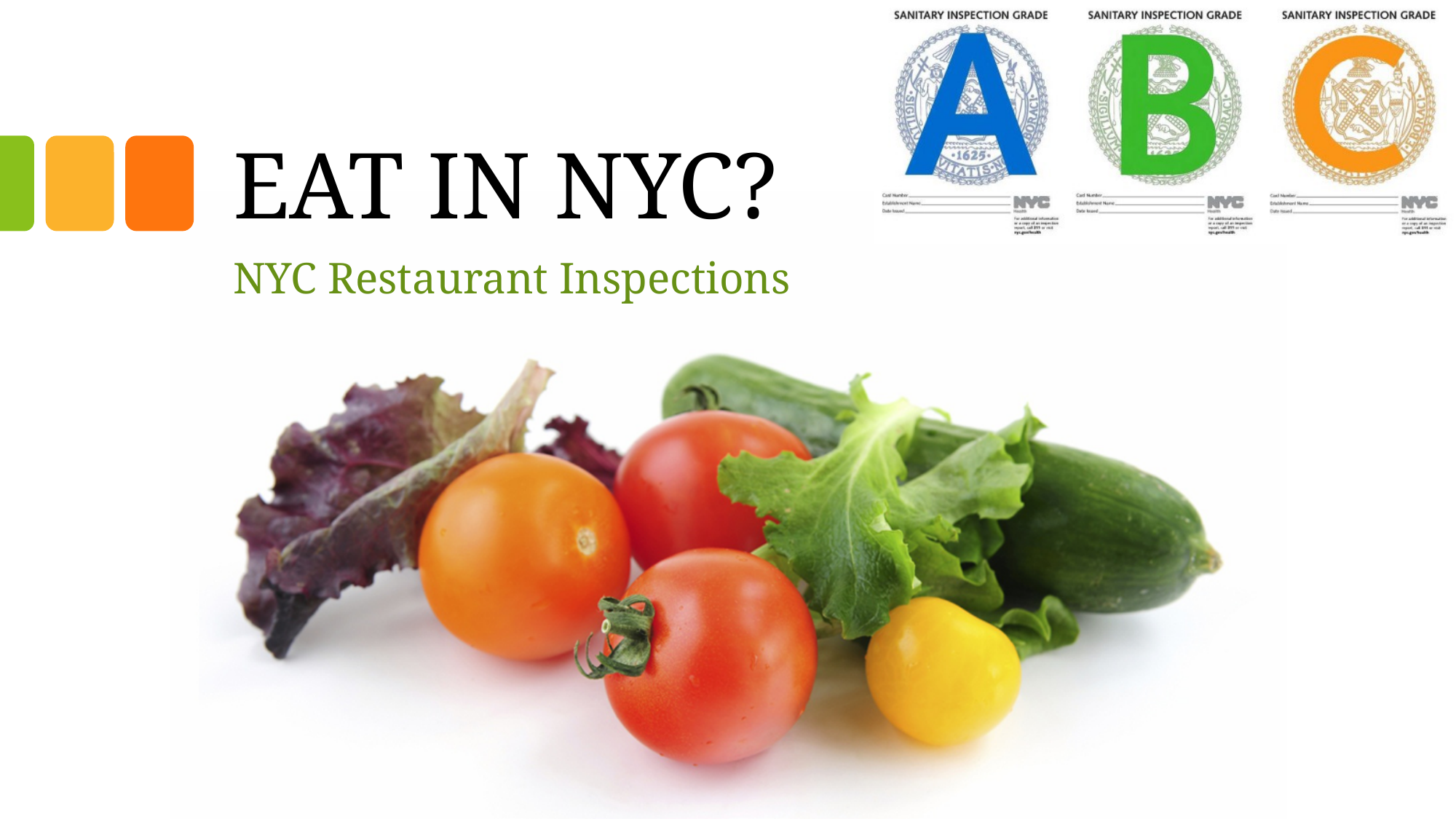

# EAT IN NYC?
NYC Restaurant Inspections